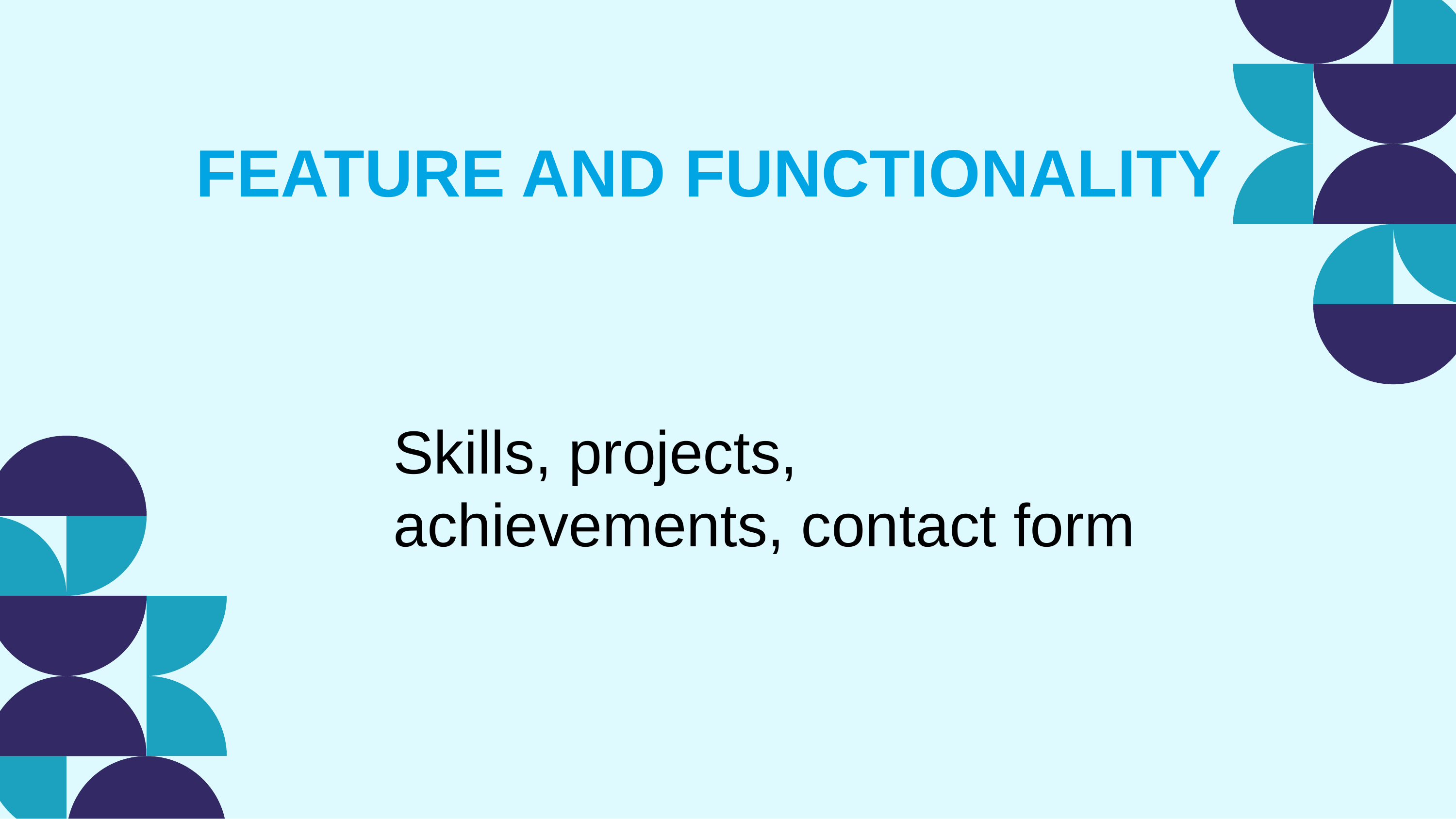

FEATURE AND FUNCTIONALITY
Skills, projects, achievements, contact form